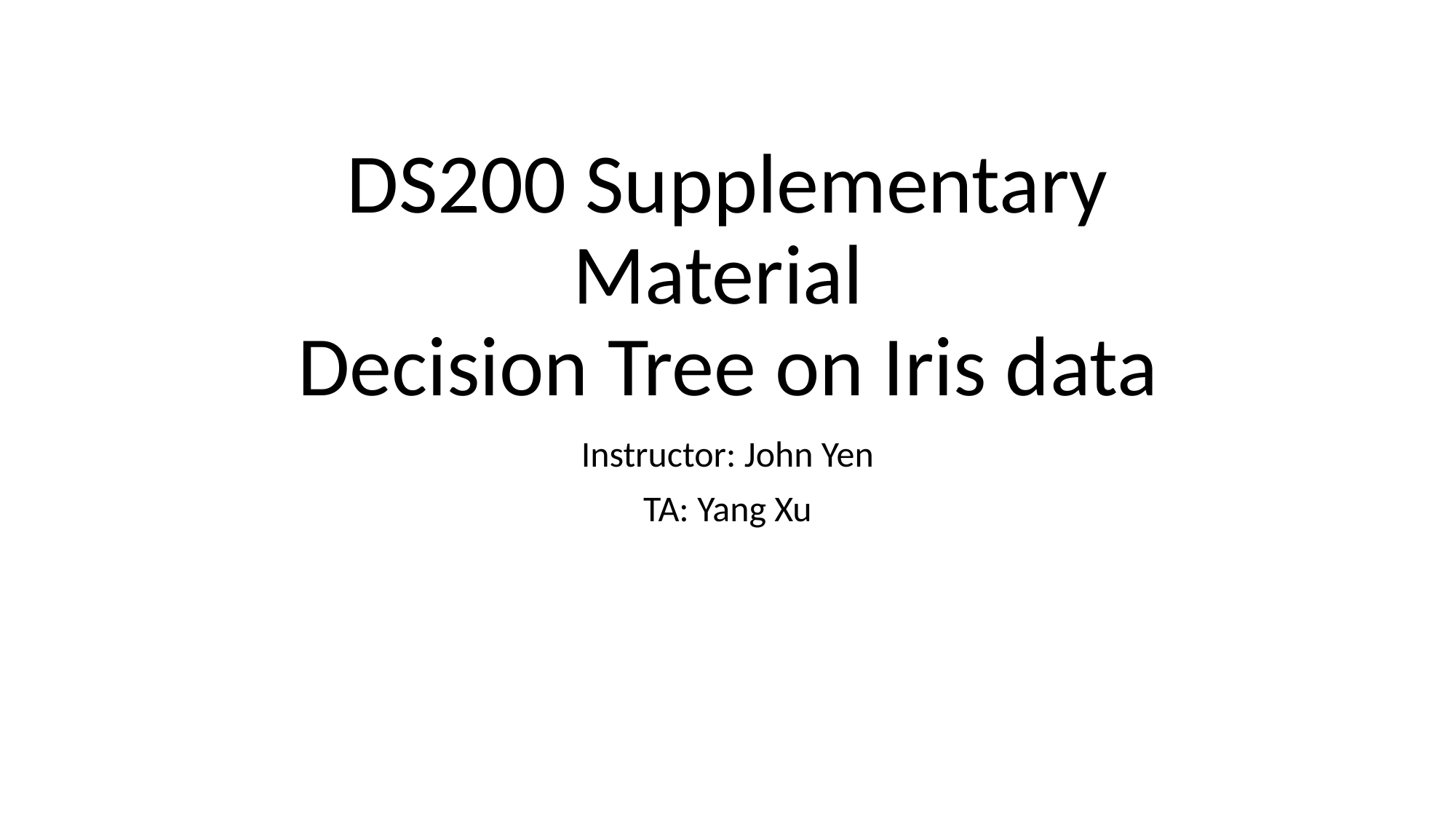

# DS200 Supplementary Material Decision Tree on Iris data
Instructor: John Yen
TA: Yang Xu